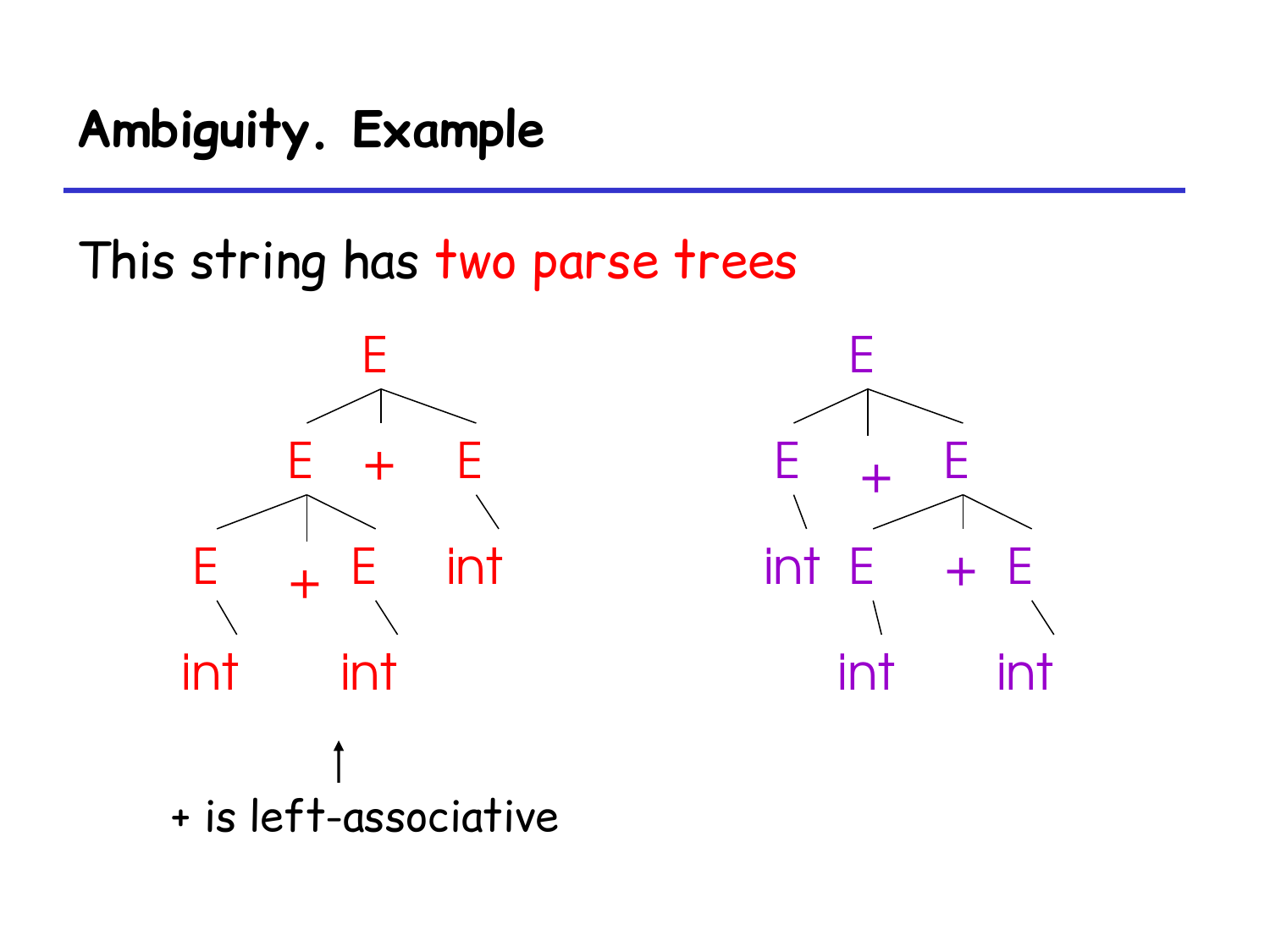

# Ambiguity. Example
This string has two parse trees
E
E
E
+
E
E
E
+
E
E
int
int
E
+
E
+
int
int
int
int

+ is left-associative
50